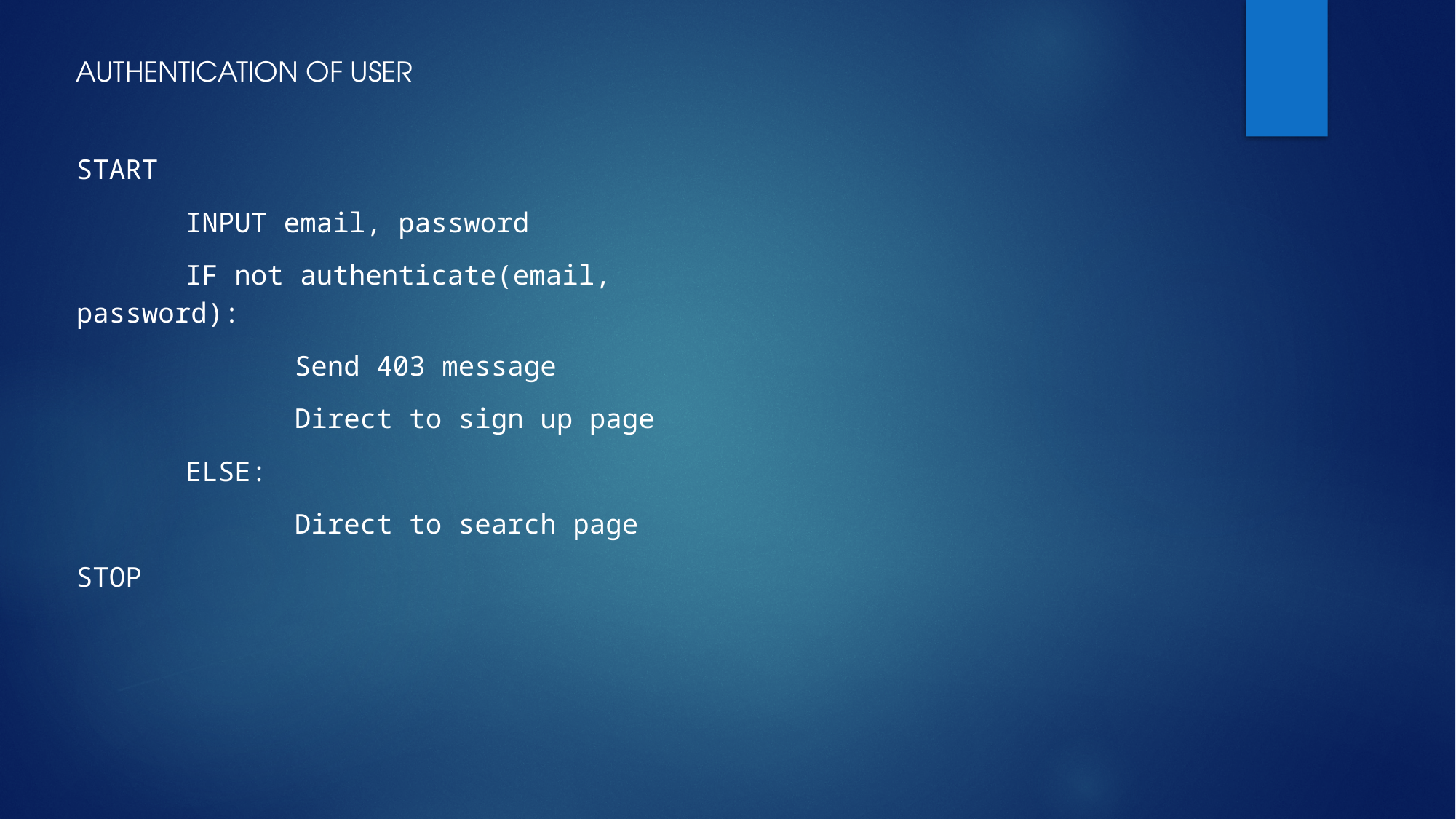

AUTHENTICATION OF USER
START
	INPUT email, password
	IF not authenticate(email, password):
		Send 403 message
		Direct to sign up page
	ELSE:
		Direct to search page
STOP